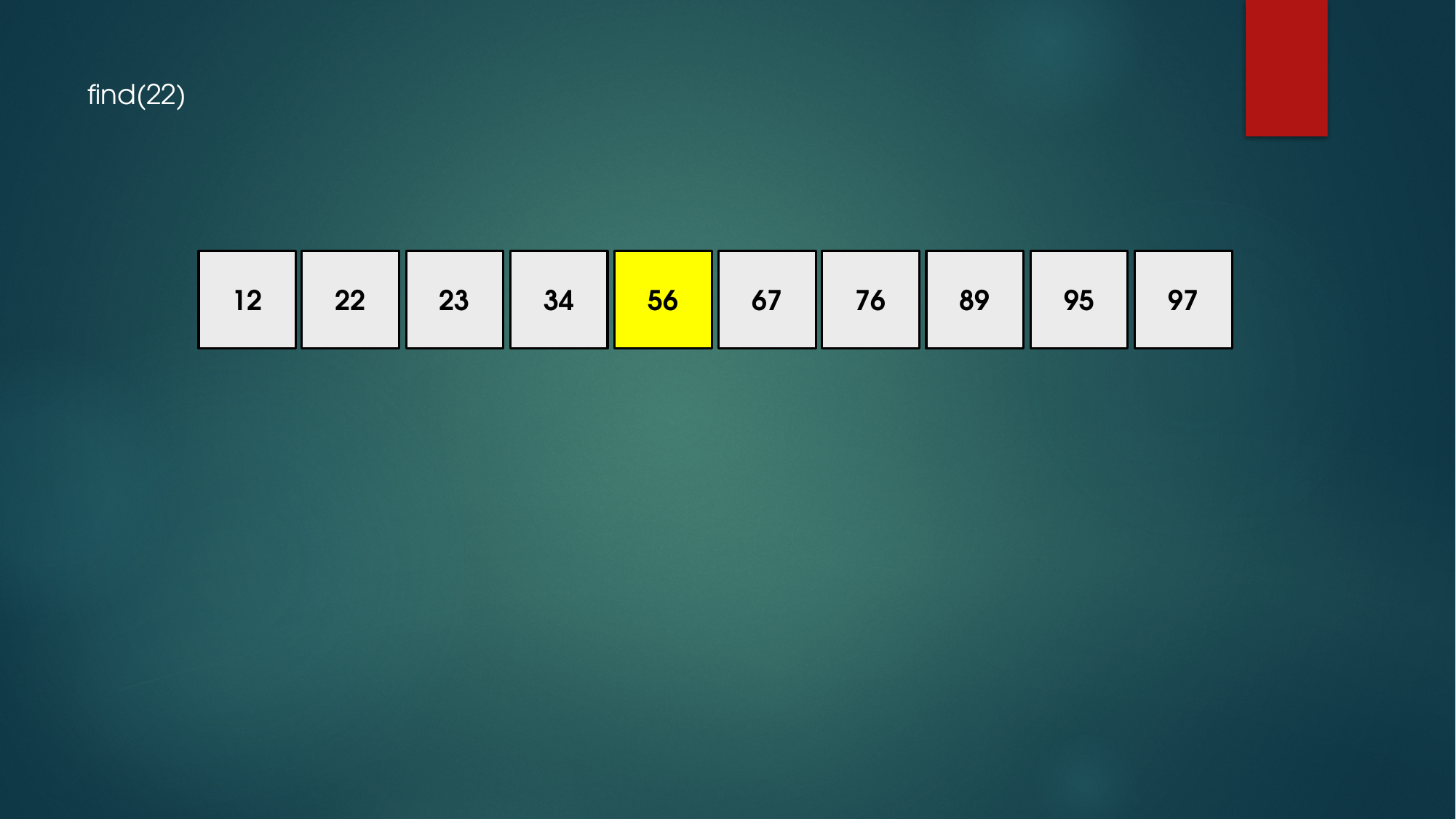

find(22)
12
22
23
34
56
67
76
89
95
97